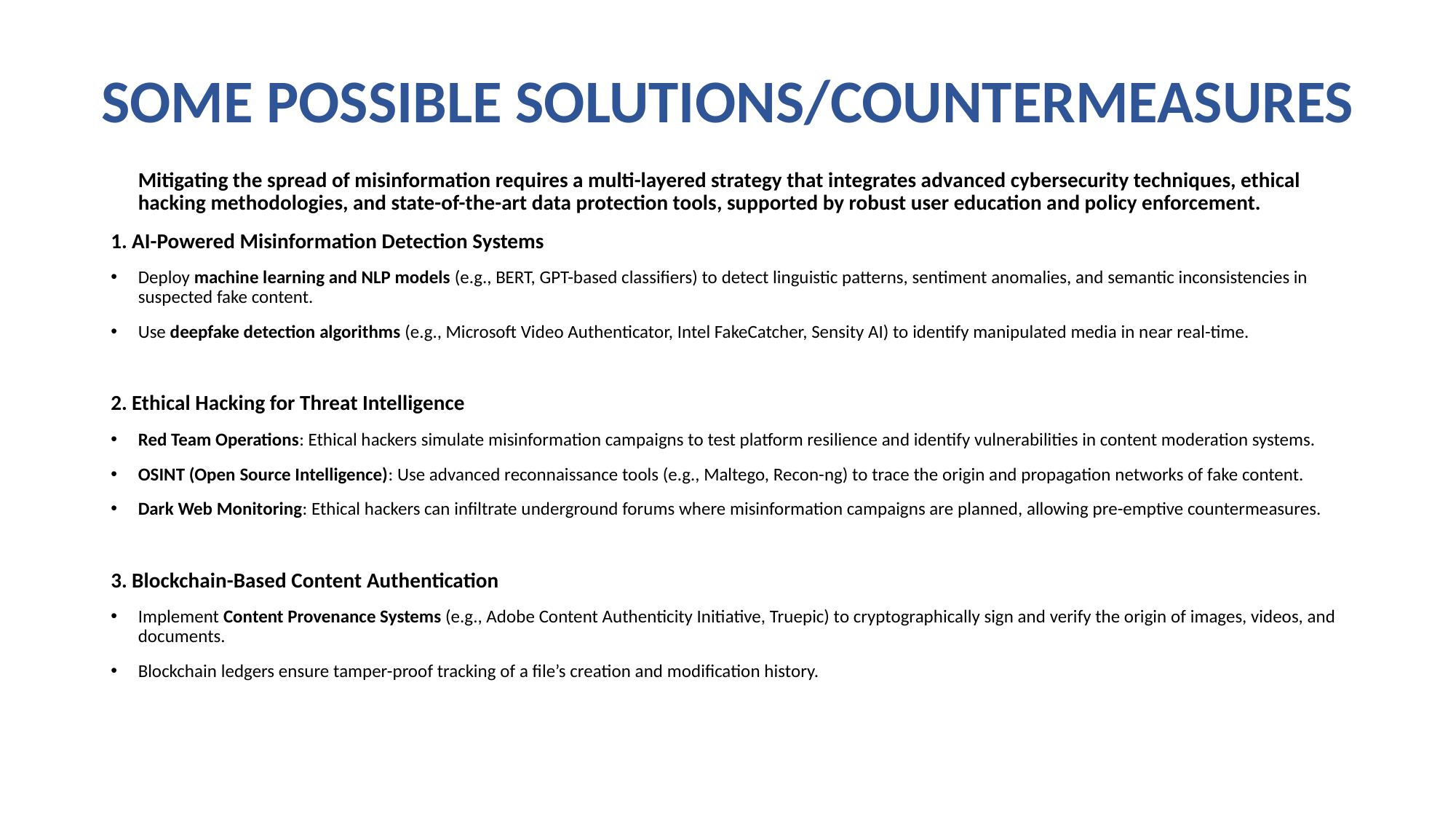

# SOME POSSIBLE SOLUTIONS/COUNTERMEASURES
Mitigating the spread of misinformation requires a multi-layered strategy that integrates advanced cybersecurity techniques, ethical hacking methodologies, and state-of-the-art data protection tools, supported by robust user education and policy enforcement.
1. AI-Powered Misinformation Detection Systems
Deploy machine learning and NLP models (e.g., BERT, GPT-based classifiers) to detect linguistic patterns, sentiment anomalies, and semantic inconsistencies in suspected fake content.
Use deepfake detection algorithms (e.g., Microsoft Video Authenticator, Intel FakeCatcher, Sensity AI) to identify manipulated media in near real-time.

2. Ethical Hacking for Threat Intelligence
Red Team Operations: Ethical hackers simulate misinformation campaigns to test platform resilience and identify vulnerabilities in content moderation systems.
OSINT (Open Source Intelligence): Use advanced reconnaissance tools (e.g., Maltego, Recon-ng) to trace the origin and propagation networks of fake content.
Dark Web Monitoring: Ethical hackers can infiltrate underground forums where misinformation campaigns are planned, allowing pre-emptive countermeasures.

3. Blockchain-Based Content Authentication
Implement Content Provenance Systems (e.g., Adobe Content Authenticity Initiative, Truepic) to cryptographically sign and verify the origin of images, videos, and documents.
Blockchain ledgers ensure tamper-proof tracking of a file’s creation and modification history.